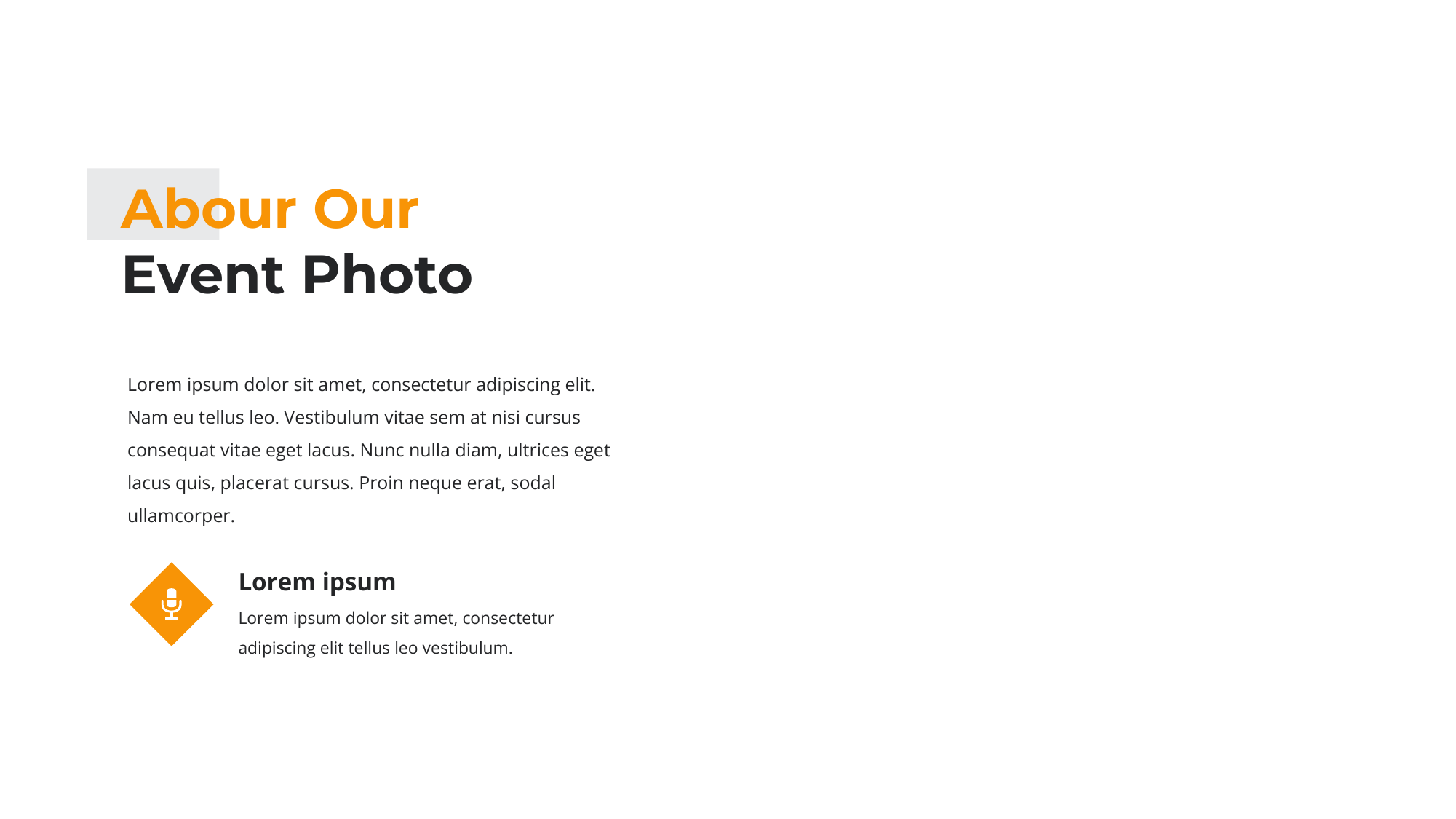

Abour Our
Event Photo
Lorem ipsum dolor sit amet, consectetur adipiscing elit. Nam eu tellus leo. Vestibulum vitae sem at nisi cursus consequat vitae eget lacus. Nunc nulla diam, ultrices eget lacus quis, placerat cursus. Proin neque erat, sodal ullamcorper.

Lorem ipsum
Lorem ipsum dolor sit amet, consectetur adipiscing elit tellus leo vestibulum.